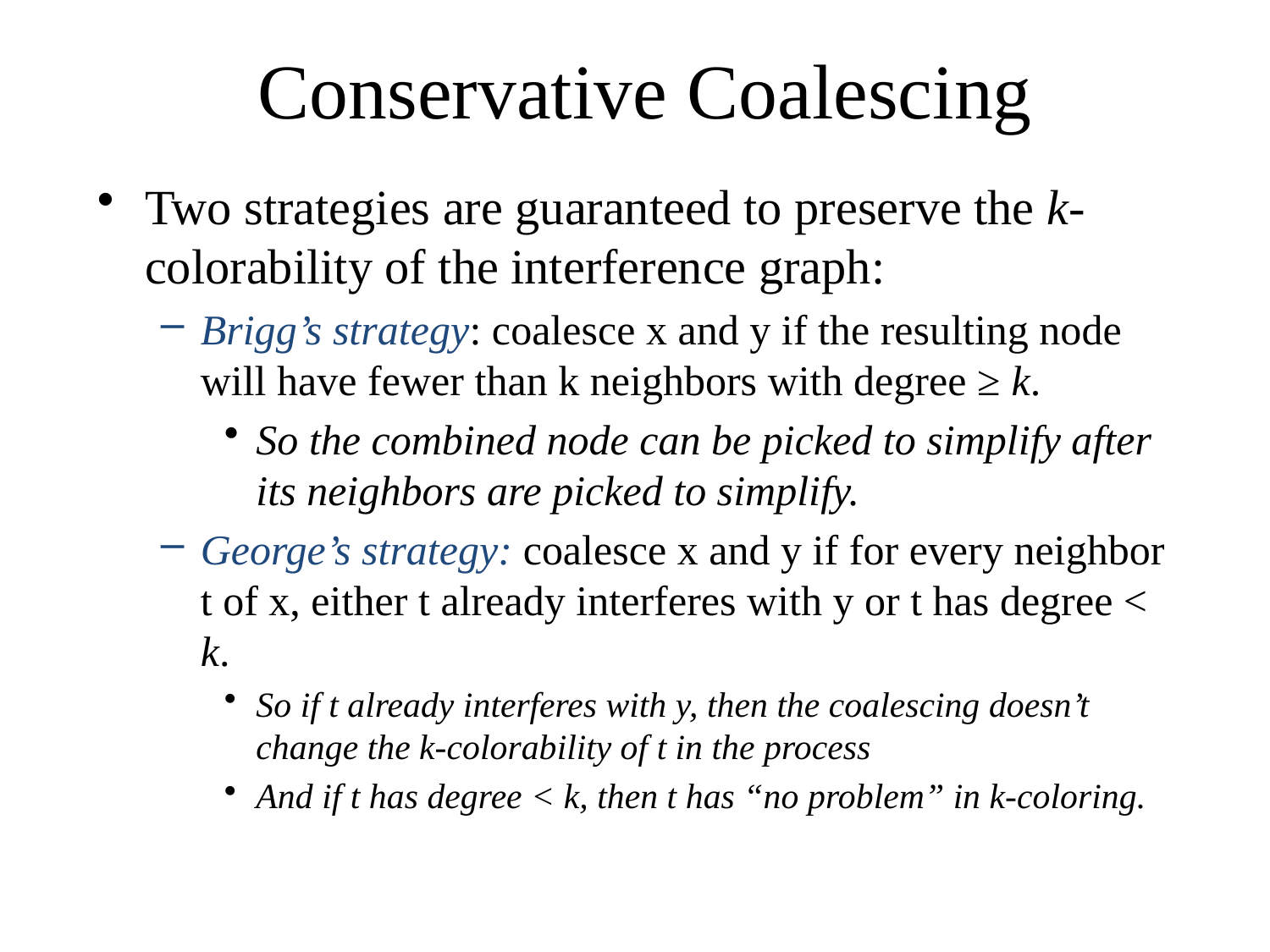

# Conservative Coalescing
Two strategies are guaranteed to preserve the k-colorability of the interference graph:
Brigg’s strategy: coalesce x and y if the resulting node will have fewer than k neighbors with degree ≥ k.
So the combined node can be picked to simplify after its neighbors are picked to simplify.
George’s strategy: coalesce x and y if for every neighbor t of x, either t already interferes with y or t has degree < k.
So if t already interferes with y, then the coalescing doesn’t change the k-colorability of t in the process
And if t has degree < k, then t has “no problem” in k-coloring.